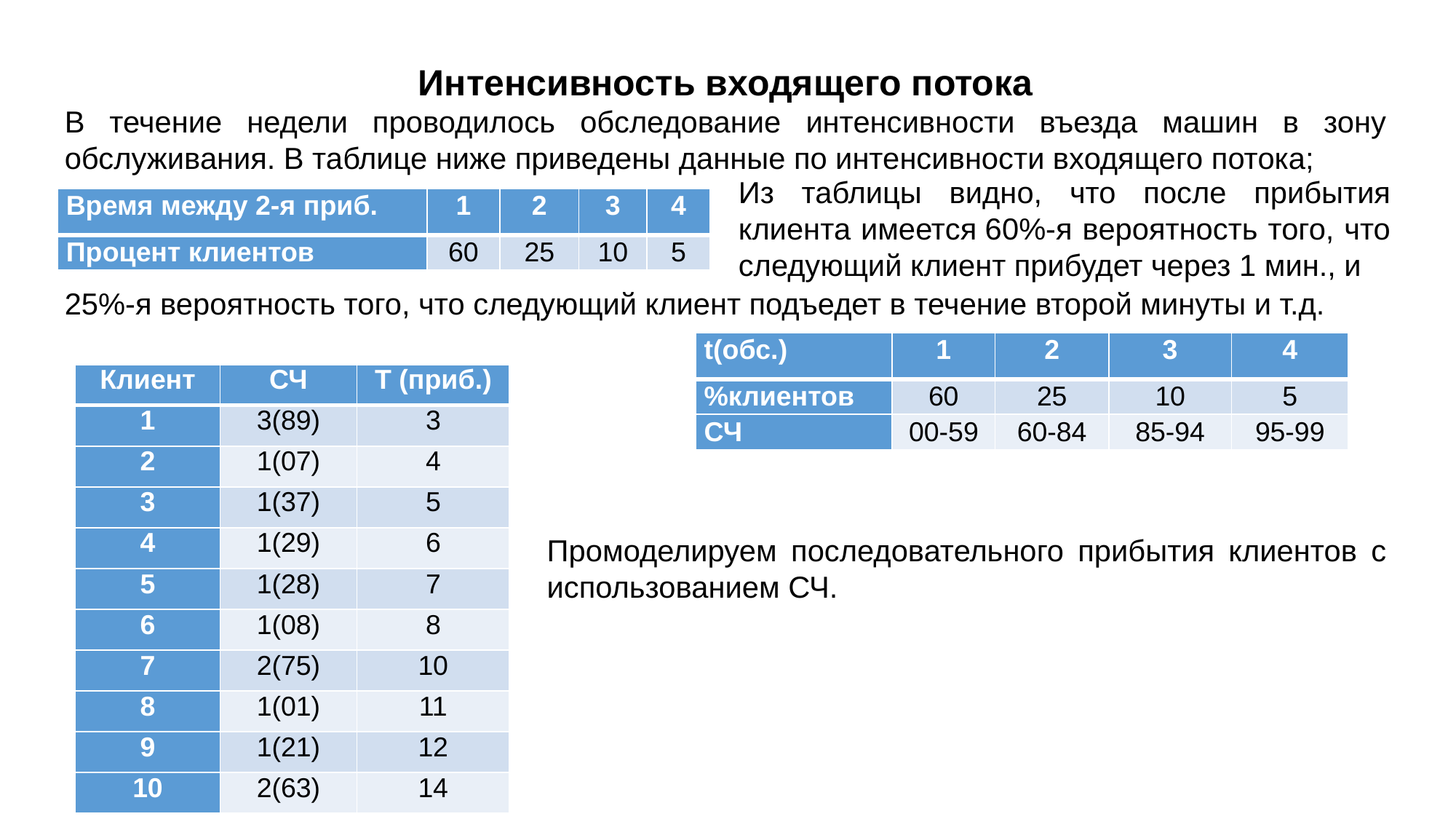

Интенсивность входящего потока
В течение недели проводилось обследование интенсивности въезда машин в зону обслуживания. В таблице ниже приведены данные по интенсивности входящего потока;

25%-я вероятность того, что следующий клиент подъедет в течение второй минуты и т.д.
Из таблицы видно, что после прибытия клиента имеется 60%-я вероятность того, что следующий клиент прибудет через 1 мин., и
| Время между 2-я приб. | 1 | 2 | 3 | 4 |
| --- | --- | --- | --- | --- |
| Процент клиентов | 60 | 25 | 10 | 5 |
| t(обс.) | 1 | 2 | 3 | 4 |
| --- | --- | --- | --- | --- |
| %клиентов | 60 | 25 | 10 | 5 |
| СЧ | 00-59 | 60-84 | 85-94 | 95-99 |
| Клиент | СЧ | T (приб.) |
| --- | --- | --- |
| 1 | 3(89) | 3 |
| 2 | 1(07) | 4 |
| 3 | 1(37) | 5 |
| 4 | 1(29) | 6 |
| 5 | 1(28) | 7 |
| 6 | 1(08) | 8 |
| 7 | 2(75) | 10 |
| 8 | 1(01) | 11 |
| 9 | 1(21) | 12 |
| 10 | 2(63) | 14 |
Промоделируем последовательного прибытия клиентов с использованием СЧ.